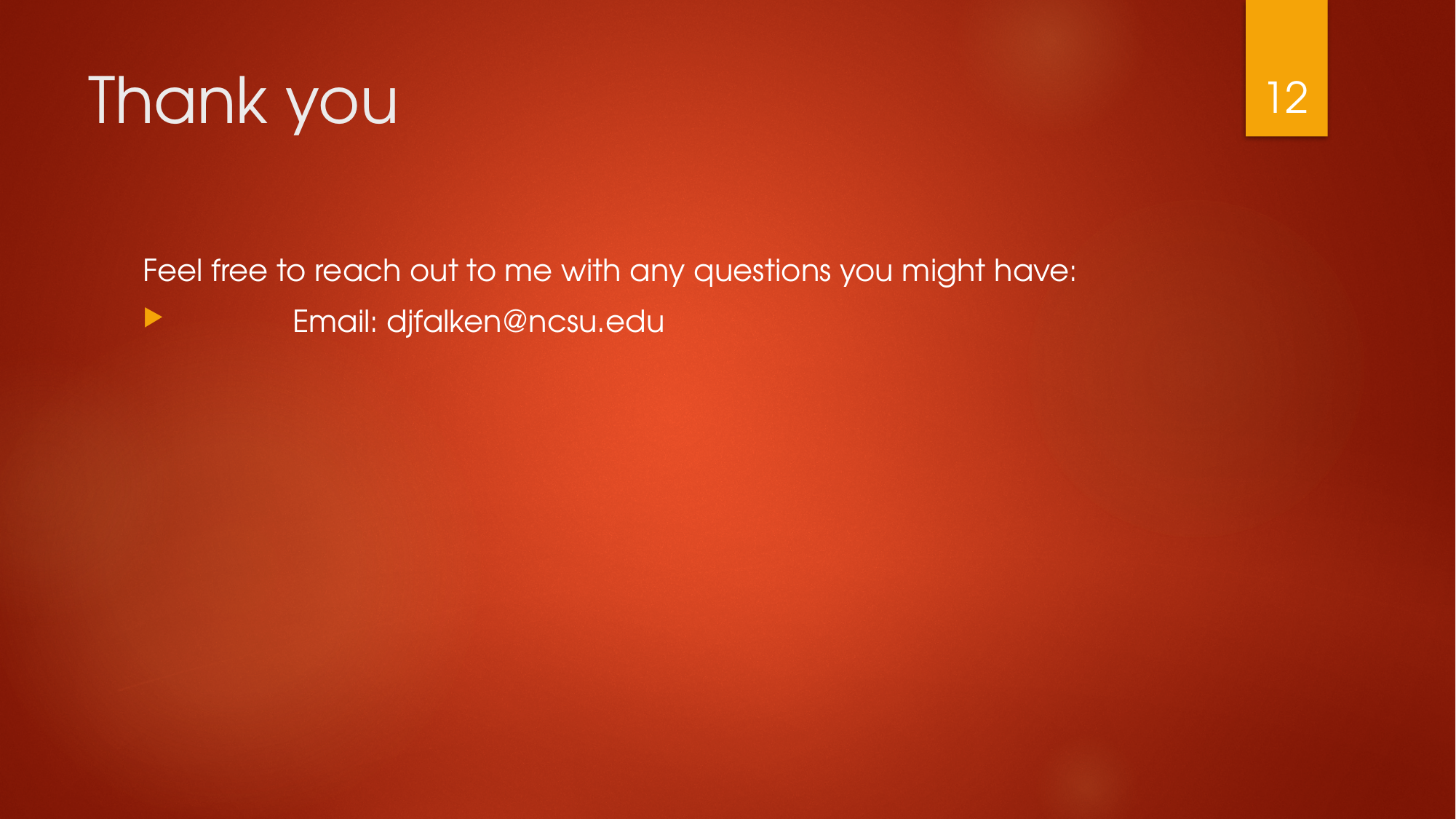

12
# Thank you
Feel free to reach out to me with any questions you might have:
	Email: djfalken@ncsu.edu